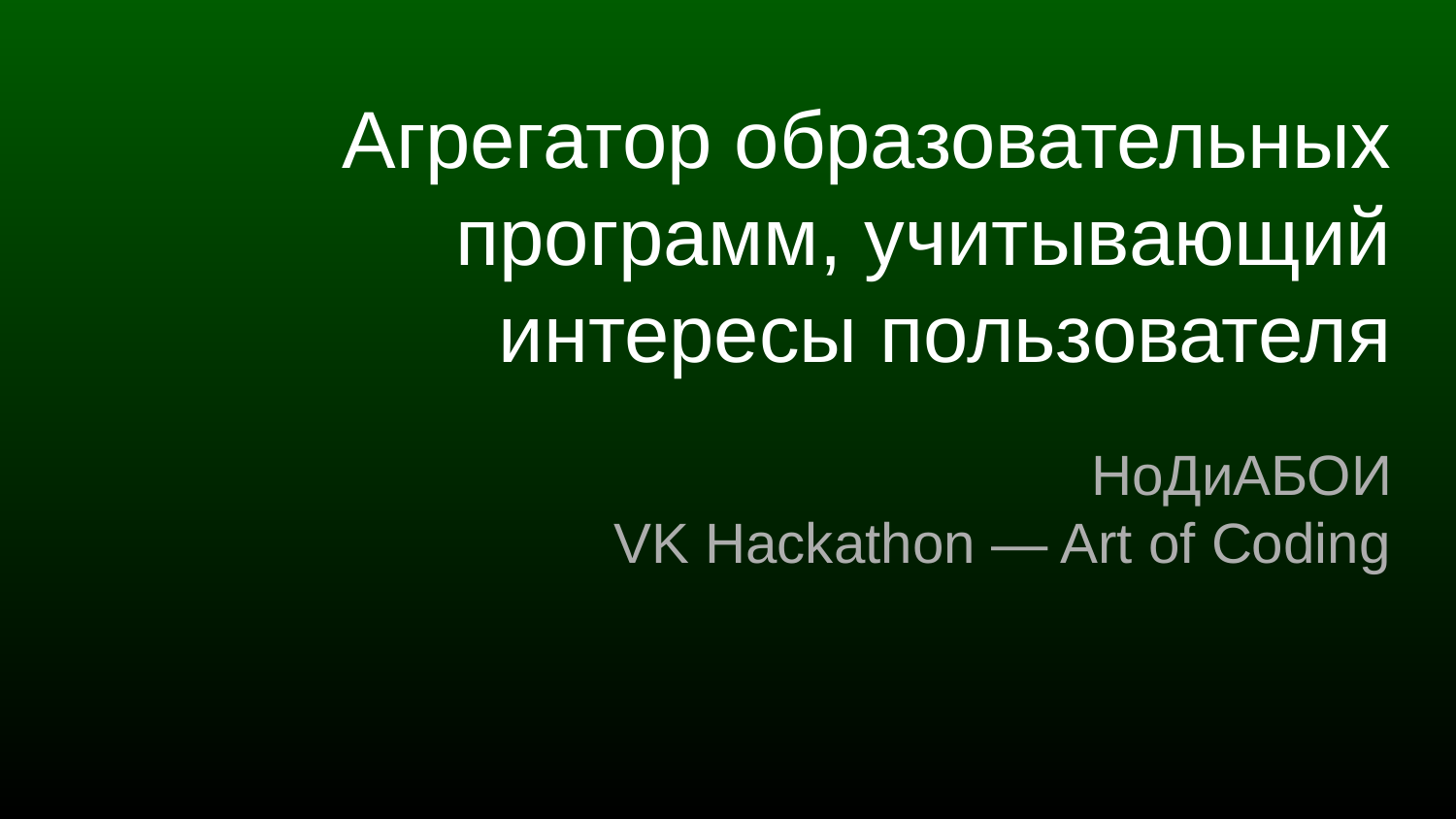

# Агрегатор образовательных программ, учитывающий интересы пользователя
НоДиАБОИ
VK Hackathon — Art of Coding